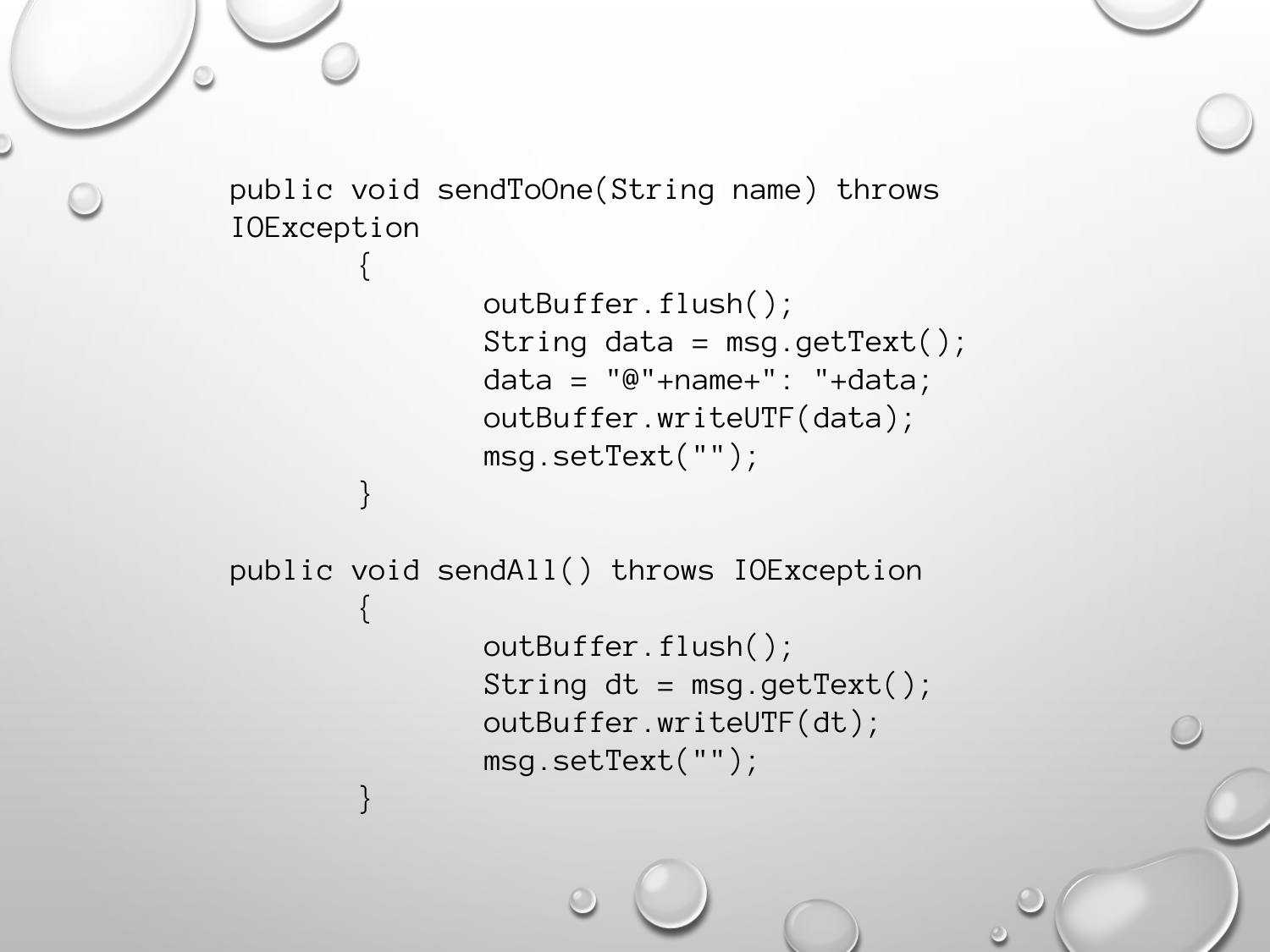

public void sendToOne(String name) throws IOException
	{
		outBuffer.flush();
		String data = msg.getText();
		data = "@"+name+": "+data;
		outBuffer.writeUTF(data);
		msg.setText("");
	}

public void sendAll() throws IOException
	{
		outBuffer.flush();
		String dt = msg.getText();
		outBuffer.writeUTF(dt);
		msg.setText("");
	}